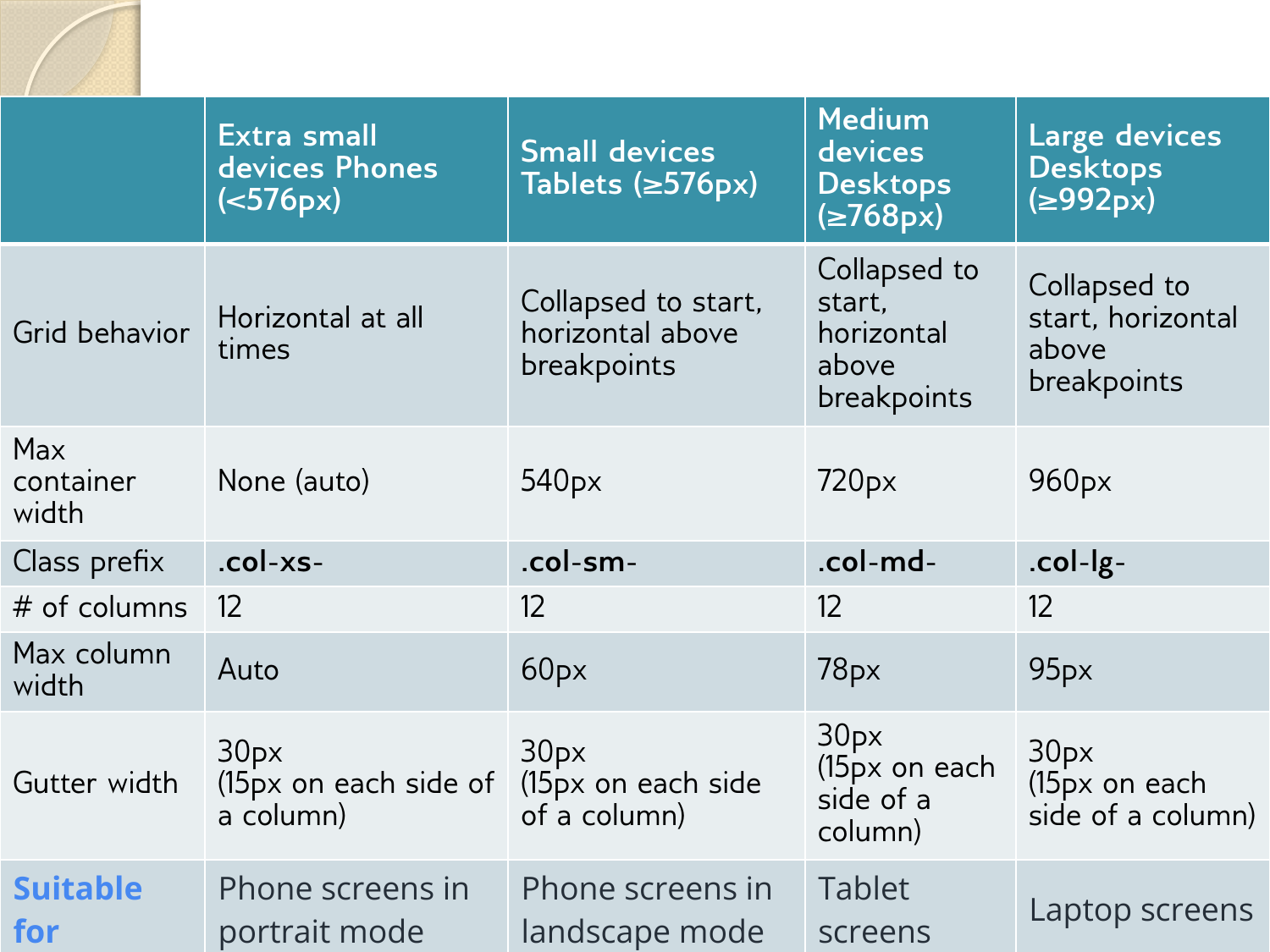

#
|  | Extra small devices Phones (<576px) | Small devices Tablets (≥576px) | Medium devices Desktops (≥768px) | Large devices Desktops (≥992px) |
| --- | --- | --- | --- | --- |
| Grid behavior | Horizontal at all times | Collapsed to start, horizontal above breakpoints | Collapsed to start, horizontal above breakpoints | Collapsed to start, horizontal above breakpoints |
| Max container width | None (auto) | 540px | 720px | 960px |
| Class prefix | .col-xs- | .col-sm- | .col-md- | .col-lg- |
| # of columns | 12 | 12 | 12 | 12 |
| Max column width | Auto | 60px | 78px | 95px |
| Gutter width | 30px (15px on each side of a column) | 30px (15px on each side of a column) | 30px (15px on each side of a column) | 30px (15px on each side of a column) |
| Suitable for | Phone screens in portrait mode | Phone screens in landscape mode | Tablet screens | Laptop screens |